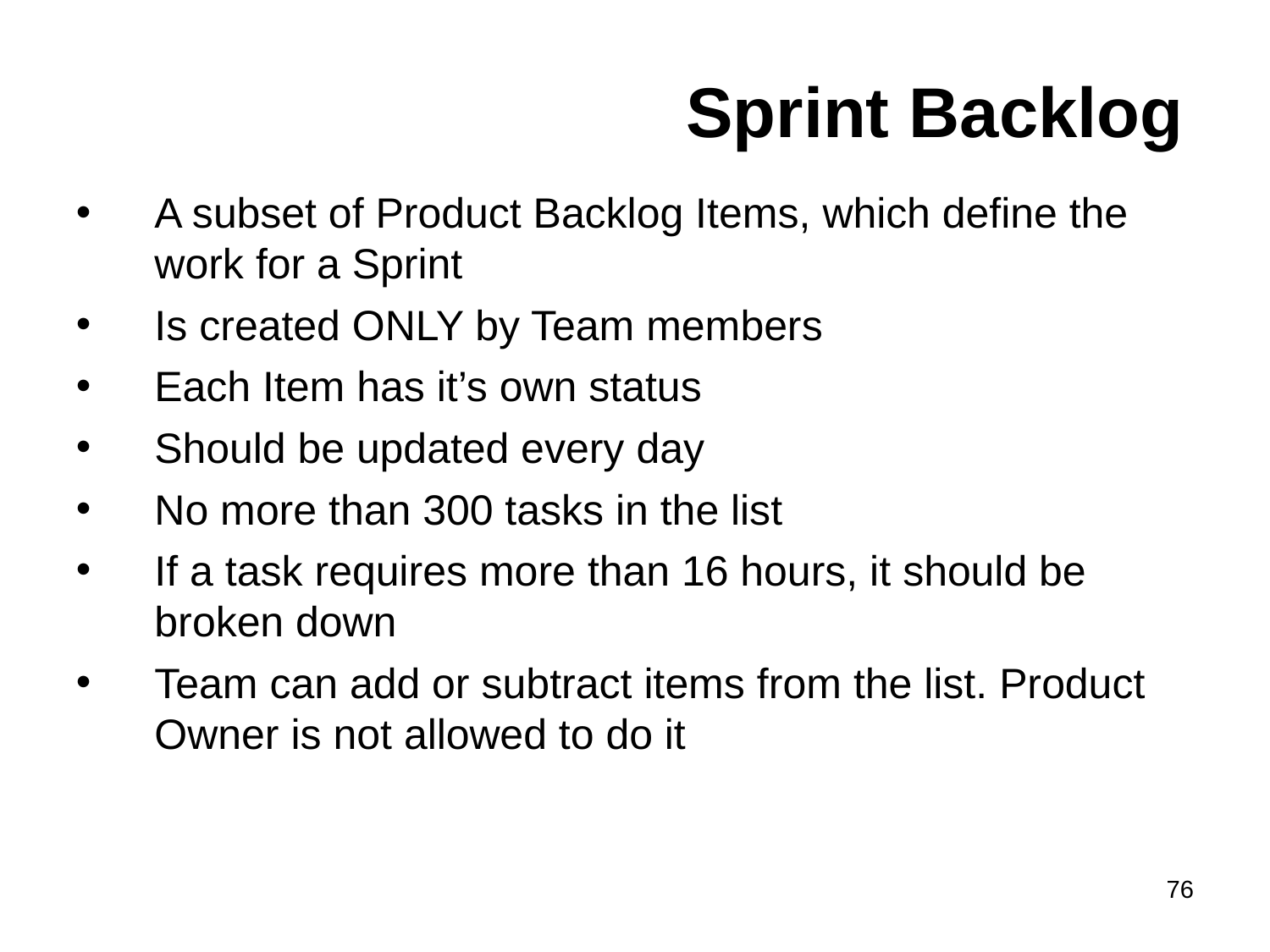

Sprint Backlog
A subset of Product Backlog Items, which define the work for a Sprint
Is created ONLY by Team members
Each Item has it’s own status
Should be updated every day
No more than 300 tasks in the list
If a task requires more than 16 hours, it should be broken down
Team can add or subtract items from the list. Product Owner is not allowed to do it

76